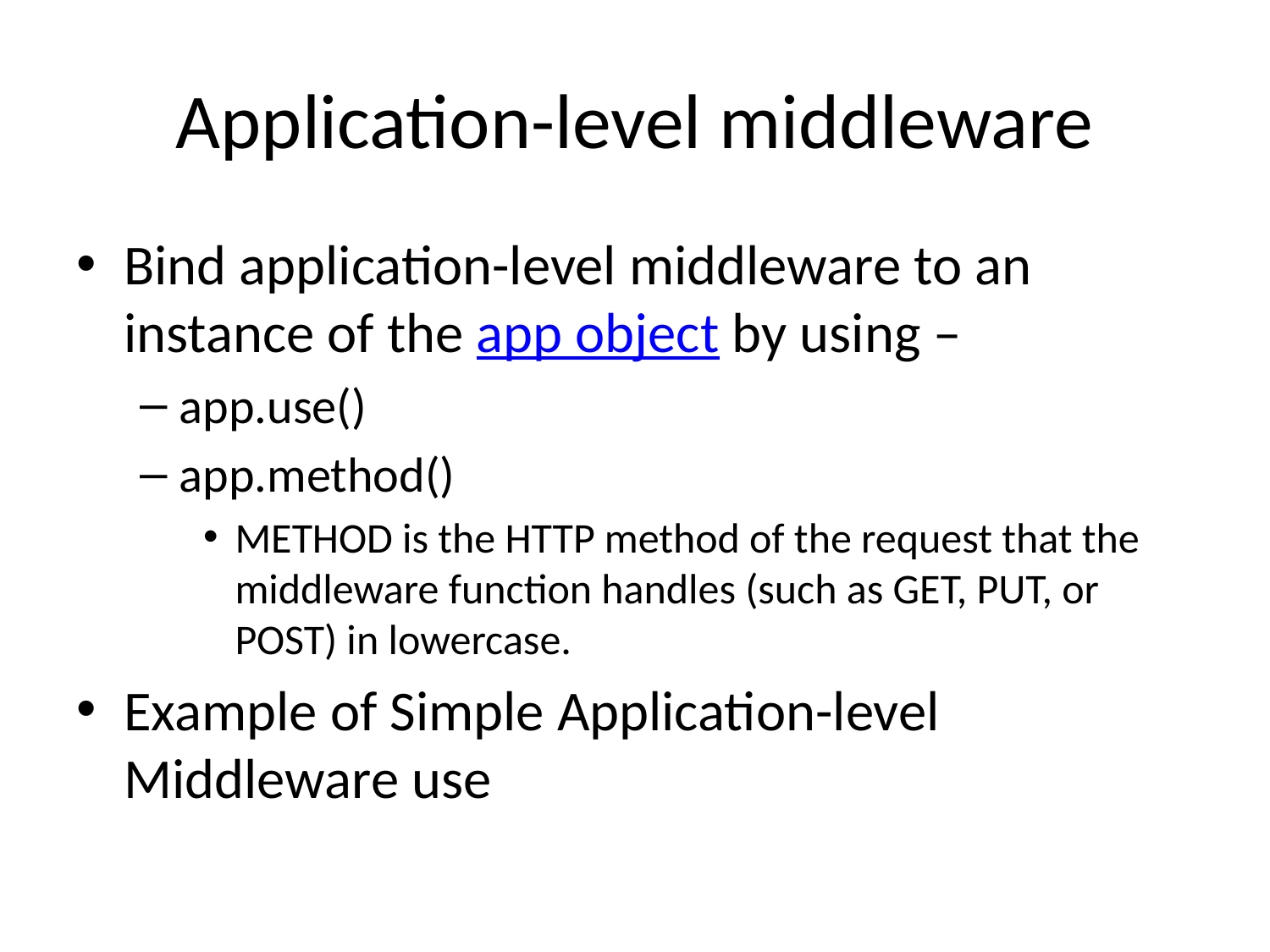

# Application-level middleware
Bind application-level middleware to an instance of the app object by using –
app.use()
app.method()
METHOD is the HTTP method of the request that the middleware function handles (such as GET, PUT, or POST) in lowercase.
Example of Simple Application-level Middleware use